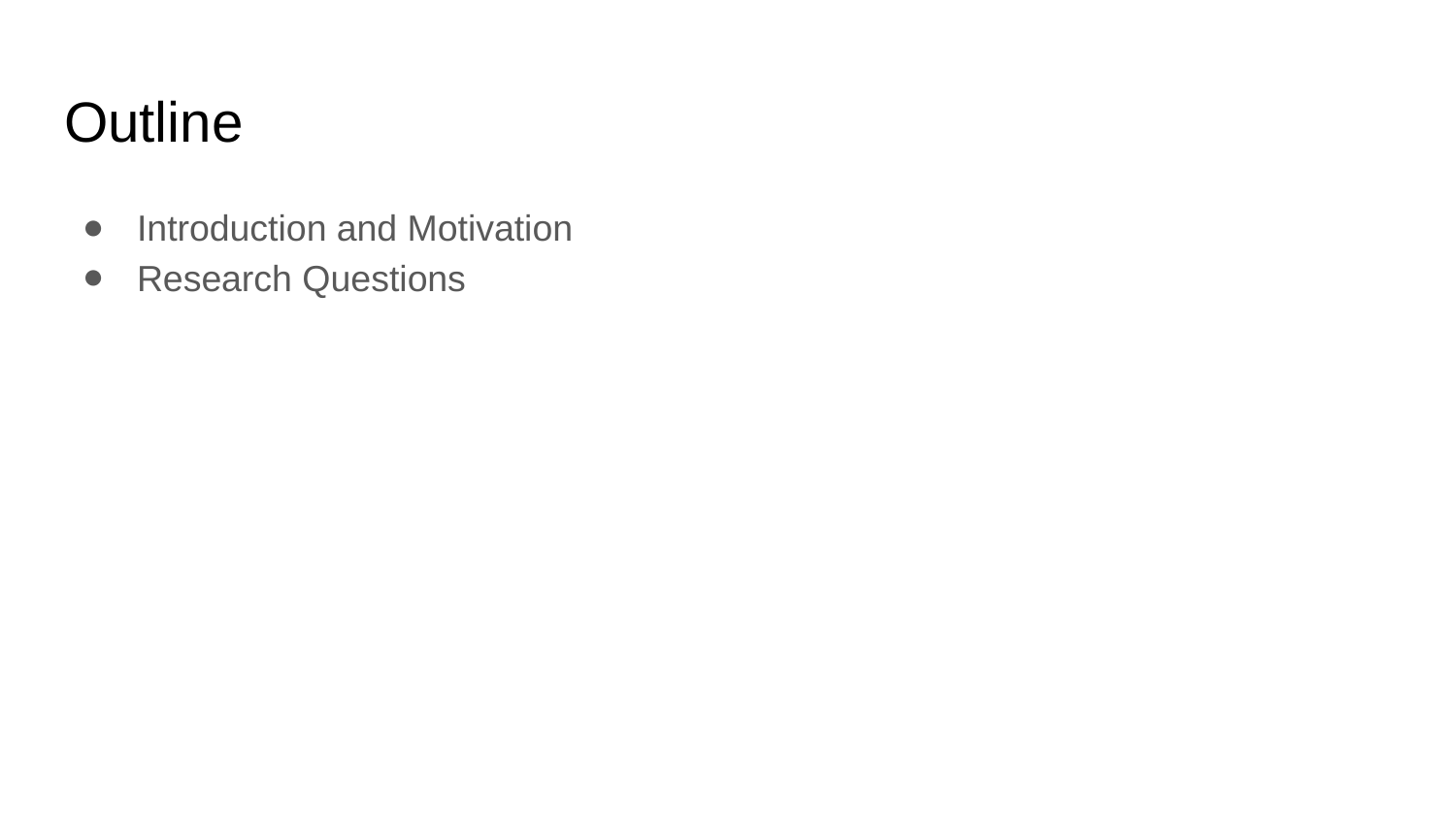

# Outline
Introduction and Motivation
Research Questions